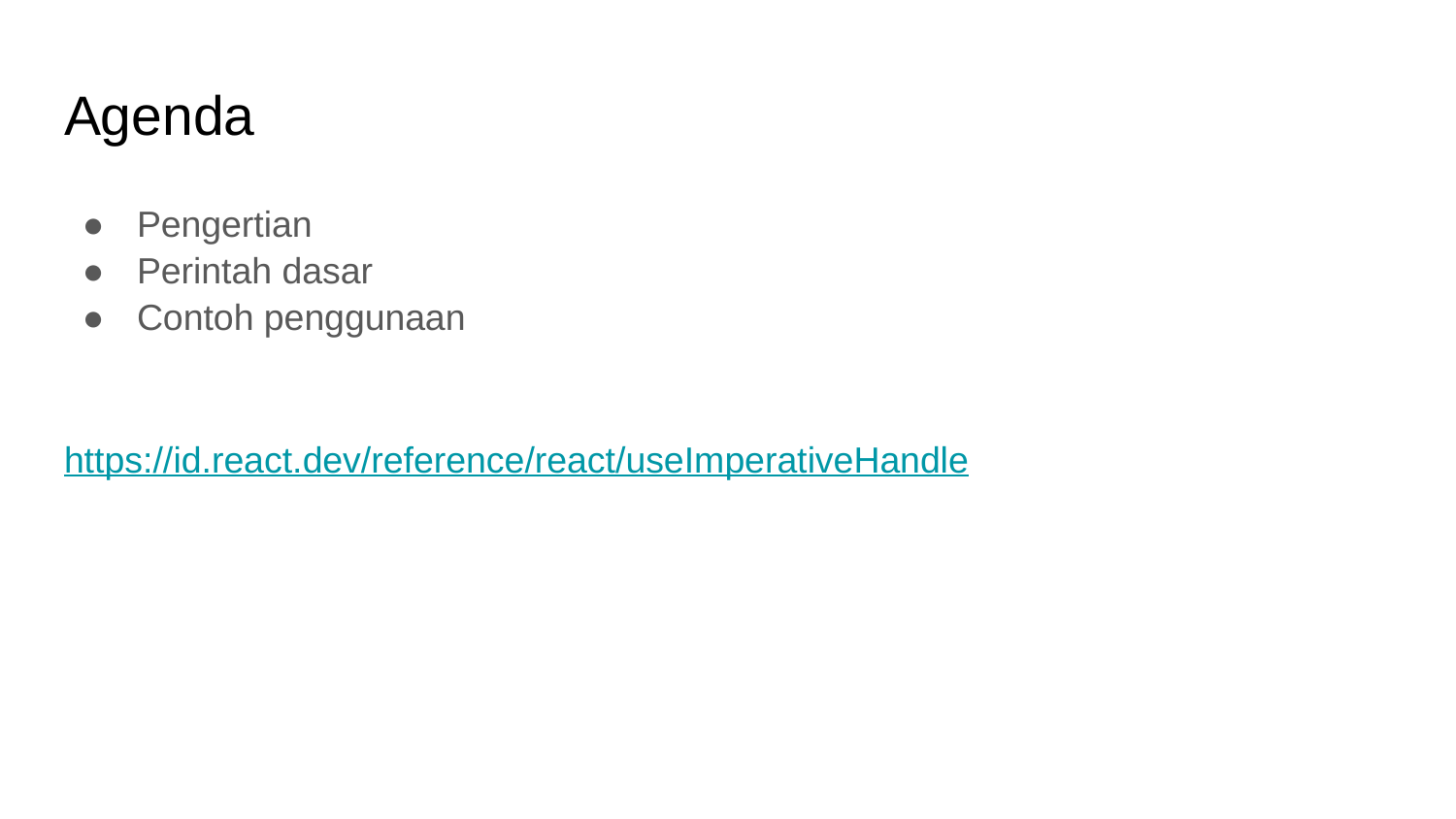

# Agenda
Pengertian
Perintah dasar
Contoh penggunaan

https://id.react.dev/reference/react/useImperativeHandle